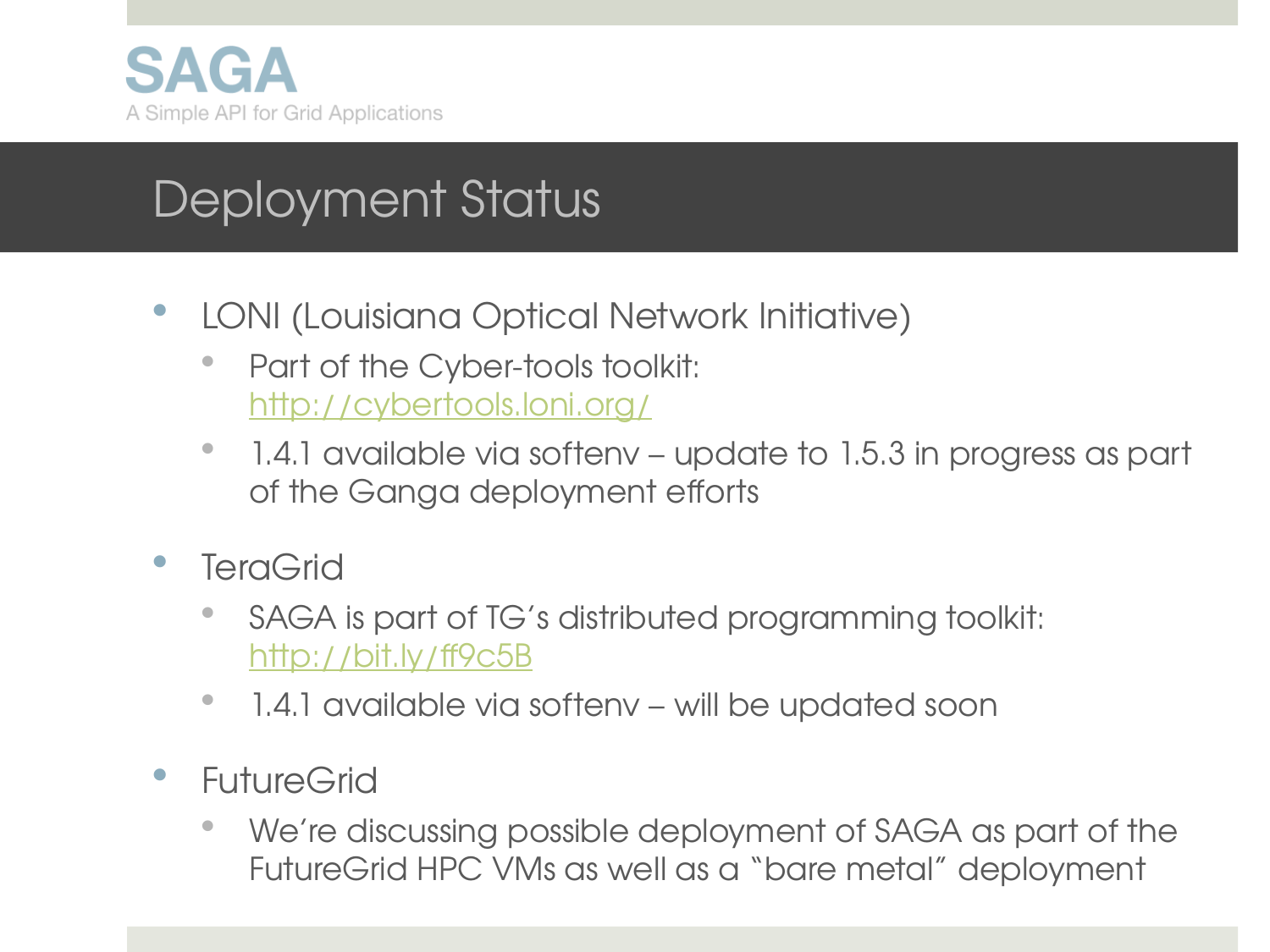

# Deployment Status
LONI (Louisiana Optical Network Initiative)
Part of the Cyber-tools toolkit:
http://cybertools.loni.org/
1.4.1 available via softenv – update to 1.5.3 in progress as part of the Ganga deployment efforts
TeraGrid
SAGA is part of TG’s distributed programming toolkit:
http://bit.ly/ff9c5B
1.4.1 available via softenv – will be updated soon
FutureGrid
We’re discussing possible deployment of SAGA as part of the FutureGrid HPC VMs as well as a “bare metal” deployment